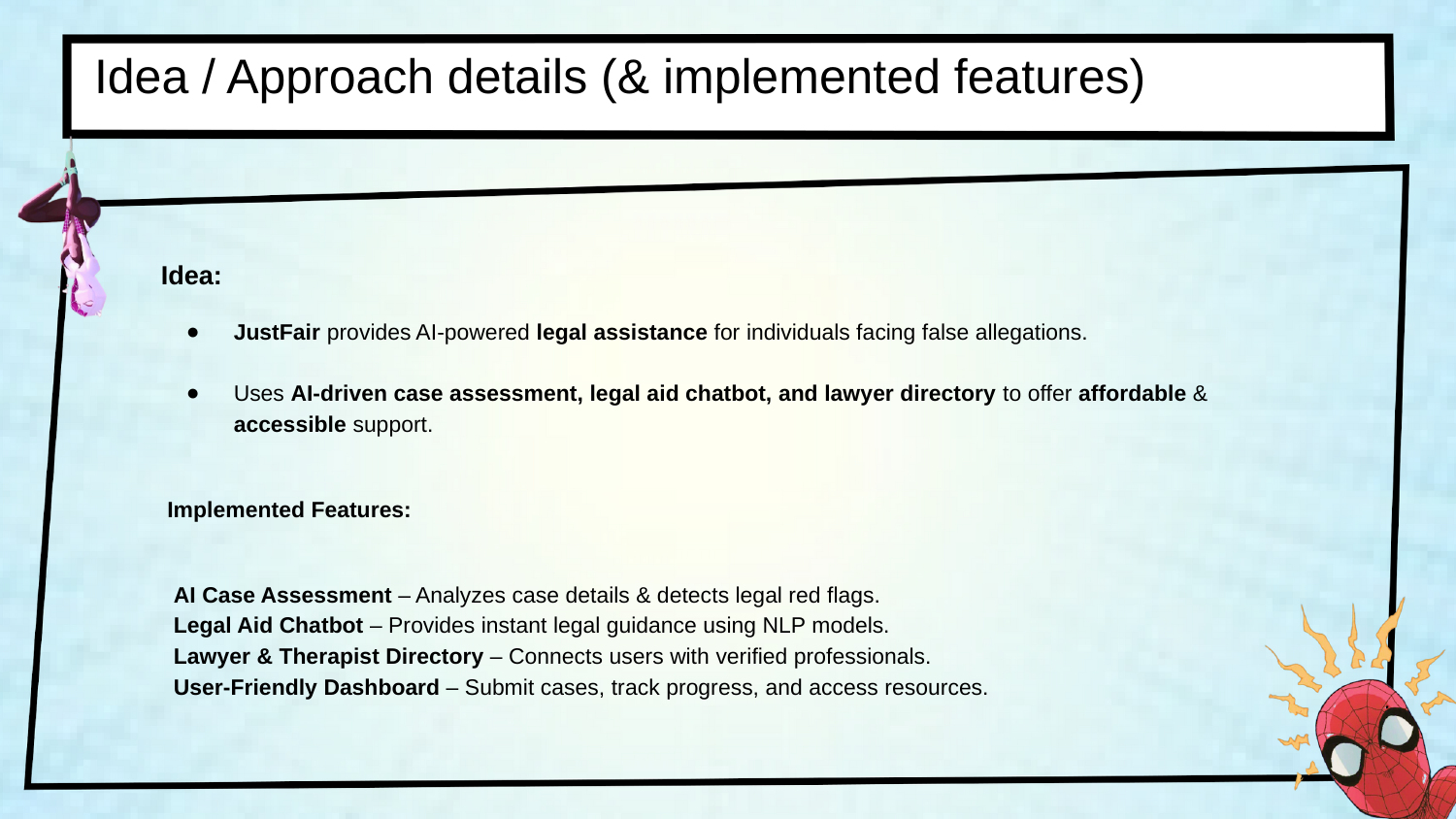

Idea / Approach details (& implemented features)

Idea:
JustFair provides AI-powered legal assistance for individuals facing false allegations.
Uses AI-driven case assessment, legal aid chatbot, and lawyer directory to offer affordable & accessible support.
 Implemented Features:
  AI Case Assessment – Analyzes case details & detects legal red flags.
  Legal Aid Chatbot – Provides instant legal guidance using NLP models.
  Lawyer & Therapist Directory – Connects users with verified professionals.
  User-Friendly Dashboard – Submit cases, track progress, and access resources.